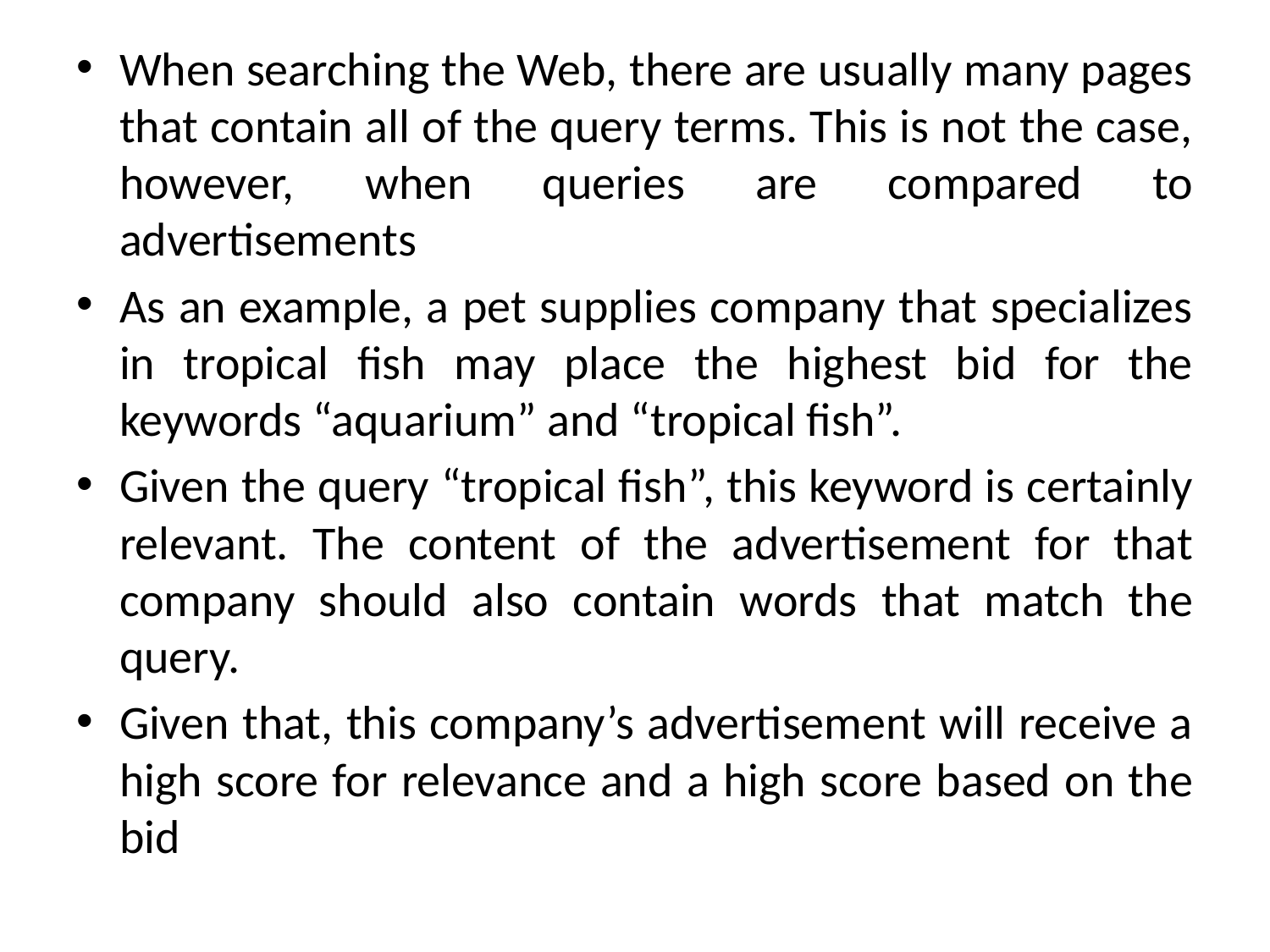

When searching the Web, there are usually many pages that contain all of the query terms. This is not the case, however, when queries are compared to advertisements
As an example, a pet supplies company that specializes in tropical fish may place the highest bid for the keywords “aquarium” and “tropical fish”.
Given the query “tropical fish”, this keyword is certainly relevant. The content of the advertisement for that company should also contain words that match the query.
Given that, this company’s advertisement will receive a high score for relevance and a high score based on the bid